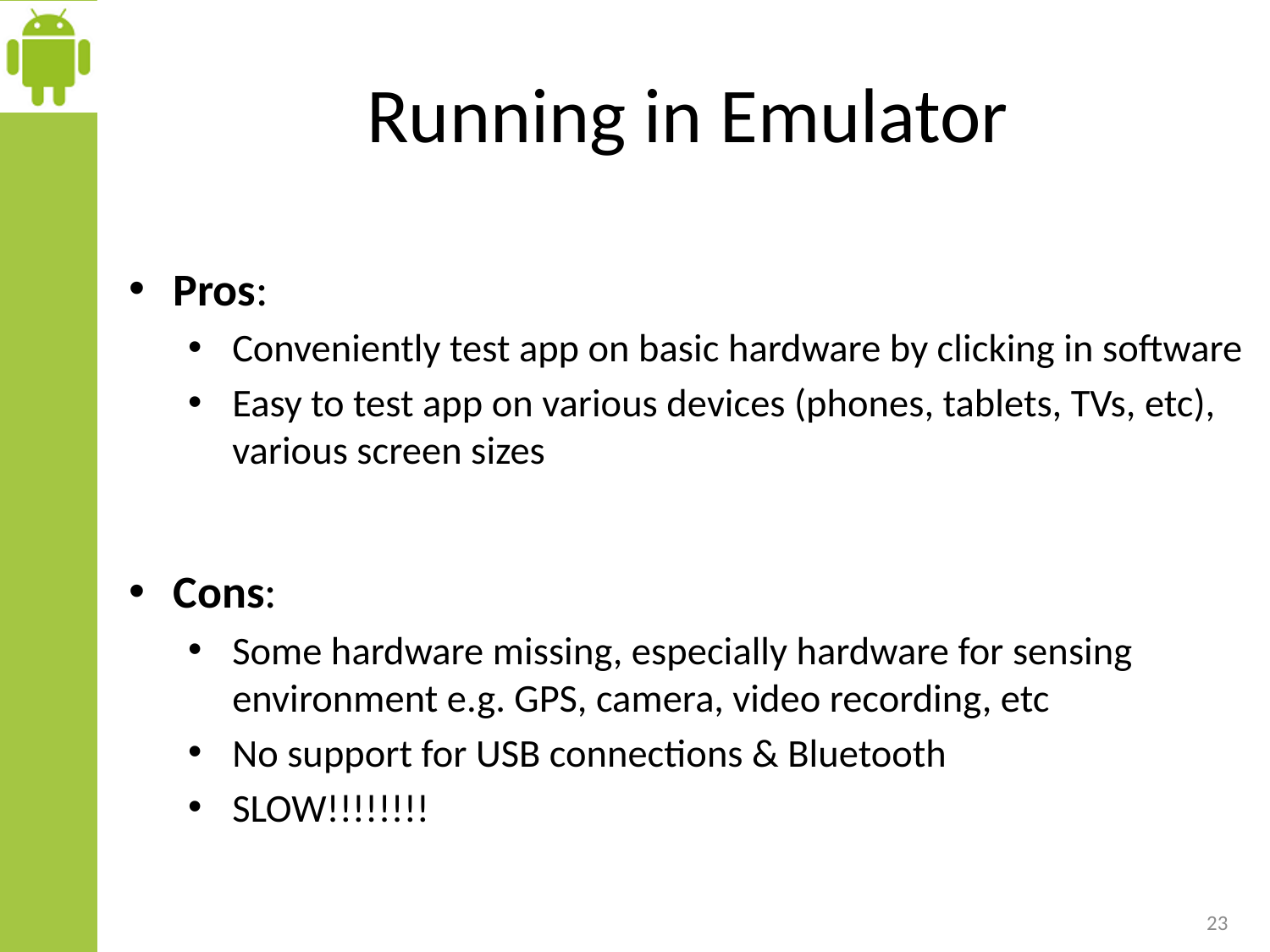

# Running in Emulator
Pros:
Conveniently test app on basic hardware by clicking in software
Easy to test app on various devices (phones, tablets, TVs, etc), various screen sizes

Cons:
Some hardware missing, especially hardware for sensing environment e.g. GPS, camera, video recording, etc
No support for USB connections & Bluetooth
SLOW!!!!!!!!

23